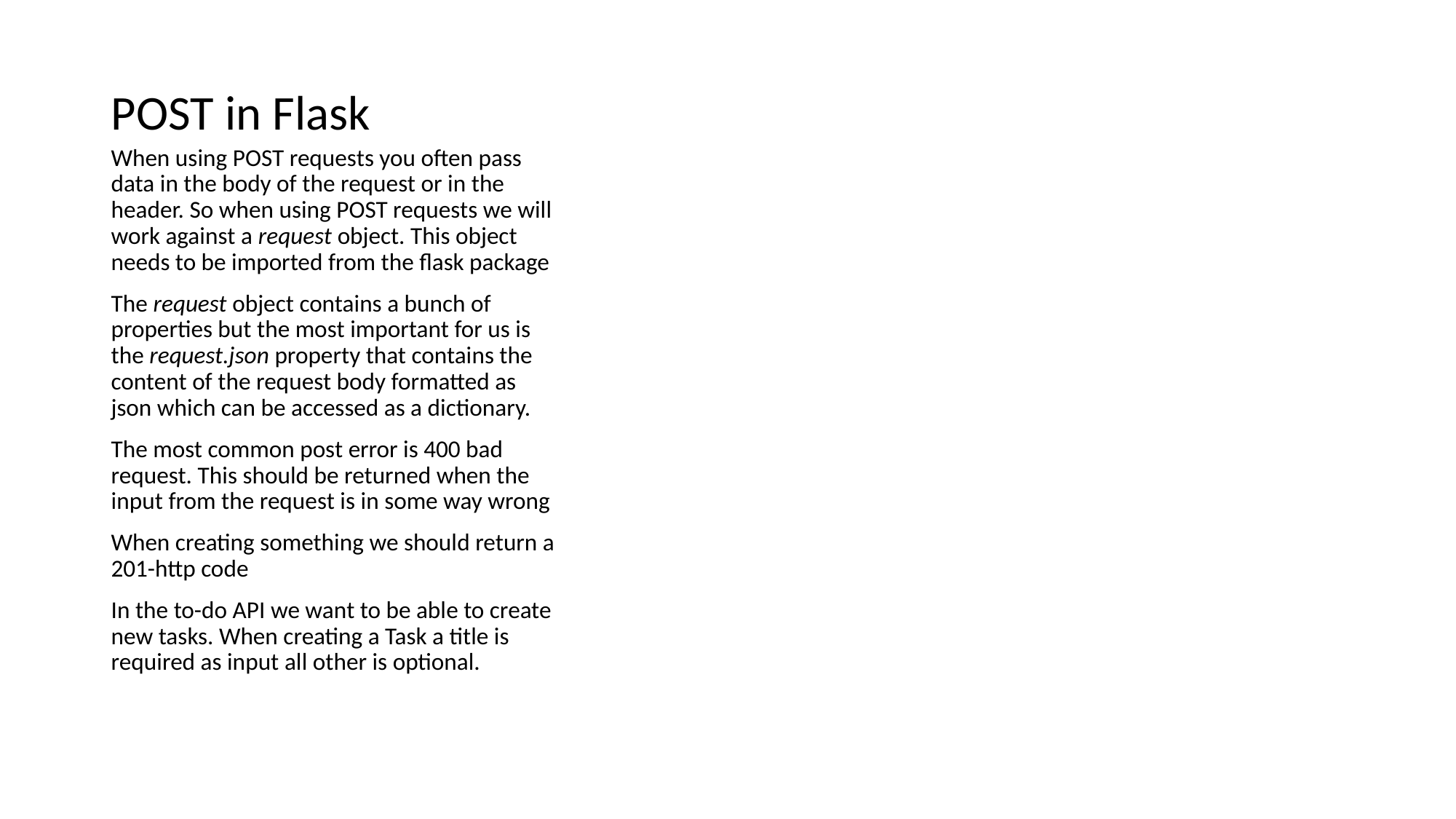

# POST in Flask

When using POST requests you often pass data in the body of the request or in the header. So when using POST requests we will work against a request object. This object needs to be imported from the flask package
The request object contains a bunch of properties but the most important for us is the request.json property that contains the content of the request body formatted as json which can be accessed as a dictionary.
The most common post error is 400 bad request. This should be returned when the input from the request is in some way wrong
When creating something we should return a 201-http code
In the to-do API we want to be able to create new tasks. When creating a Task a title is required as input all other is optional.